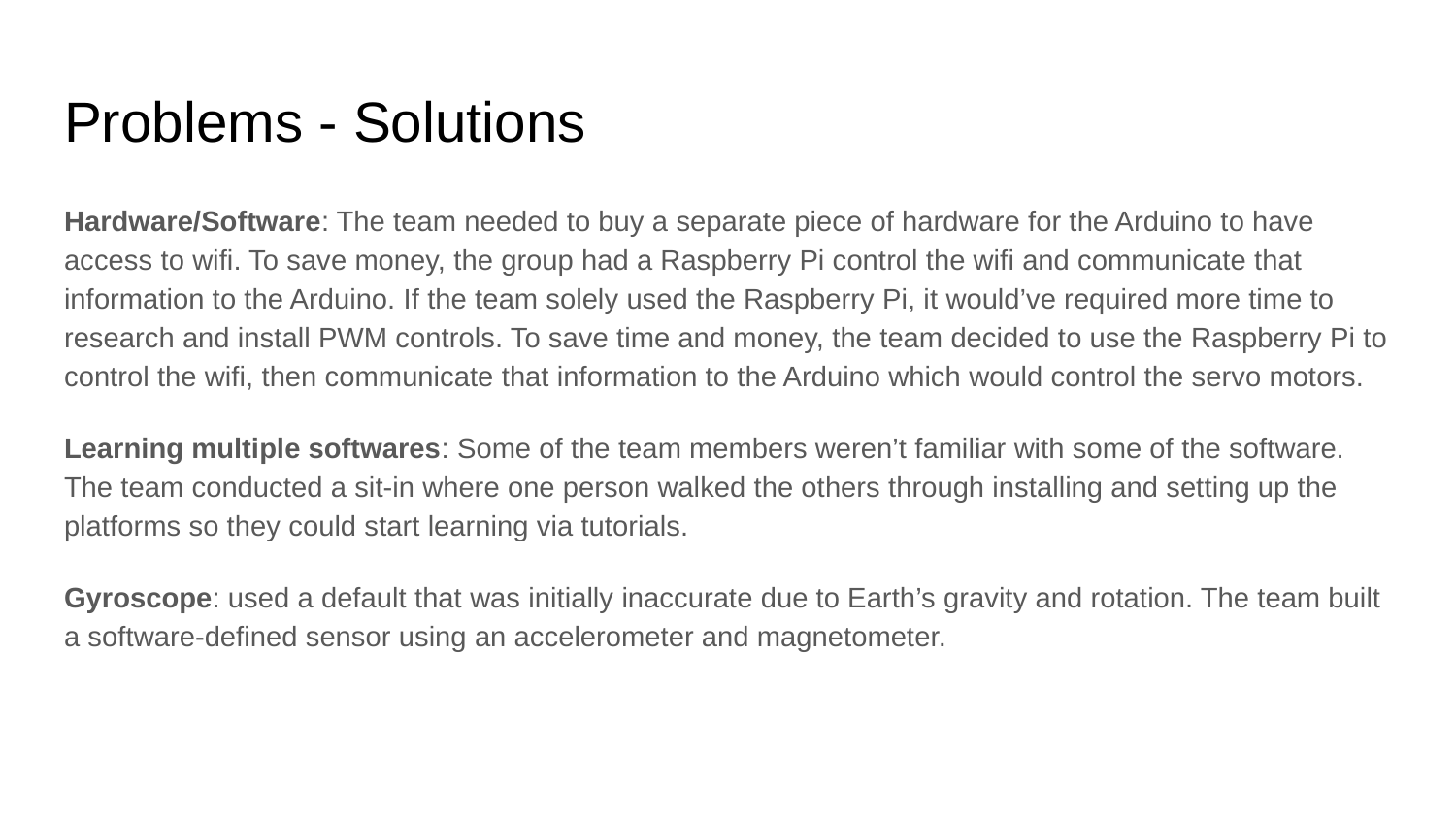

# Problems - Solutions
Hardware/Software: The team needed to buy a separate piece of hardware for the Arduino to have access to wifi. To save money, the group had a Raspberry Pi control the wifi and communicate that information to the Arduino. If the team solely used the Raspberry Pi, it would’ve required more time to research and install PWM controls. To save time and money, the team decided to use the Raspberry Pi to control the wifi, then communicate that information to the Arduino which would control the servo motors.
Learning multiple softwares: Some of the team members weren’t familiar with some of the software. The team conducted a sit-in where one person walked the others through installing and setting up the platforms so they could start learning via tutorials.
Gyroscope: used a default that was initially inaccurate due to Earth’s gravity and rotation. The team built a software-defined sensor using an accelerometer and magnetometer.